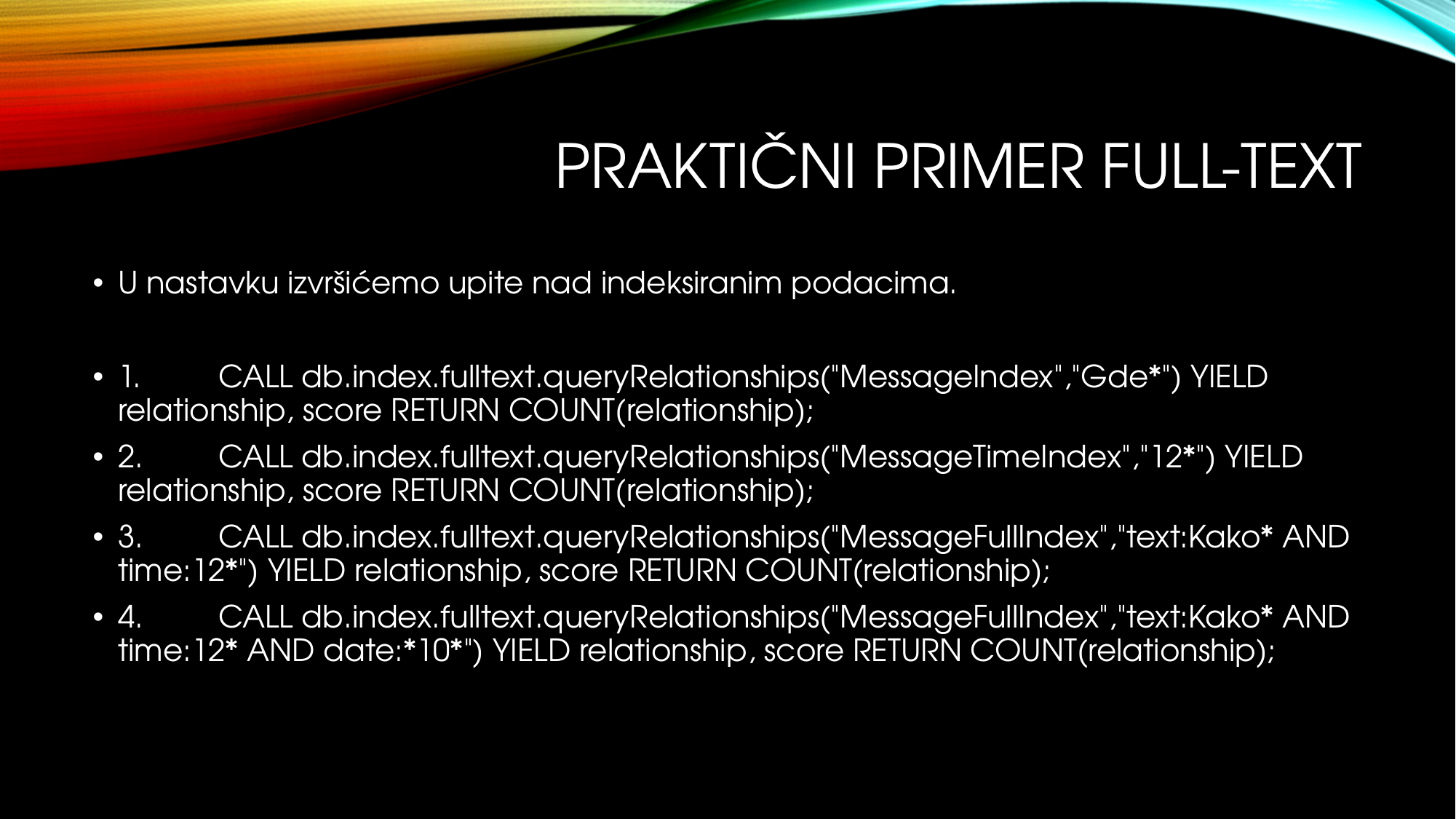

# Praktični primer full-text
U nastavku izvršićemo upite nad indeksiranim podacima.

1.	CALL db.index.fulltext.queryRelationships("MessageIndex","Gde*") YIELD relationship, score RETURN COUNT(relationship);
2.	CALL db.index.fulltext.queryRelationships("MessageTimeIndex","12*") YIELD relationship, score RETURN COUNT(relationship);
3.	CALL db.index.fulltext.queryRelationships("MessageFullIndex","text:Kako* AND time:12*") YIELD relationship, score RETURN COUNT(relationship);
4.	CALL db.index.fulltext.queryRelationships("MessageFullIndex","text:Kako* AND time:12* AND date:*10*") YIELD relationship, score RETURN COUNT(relationship);